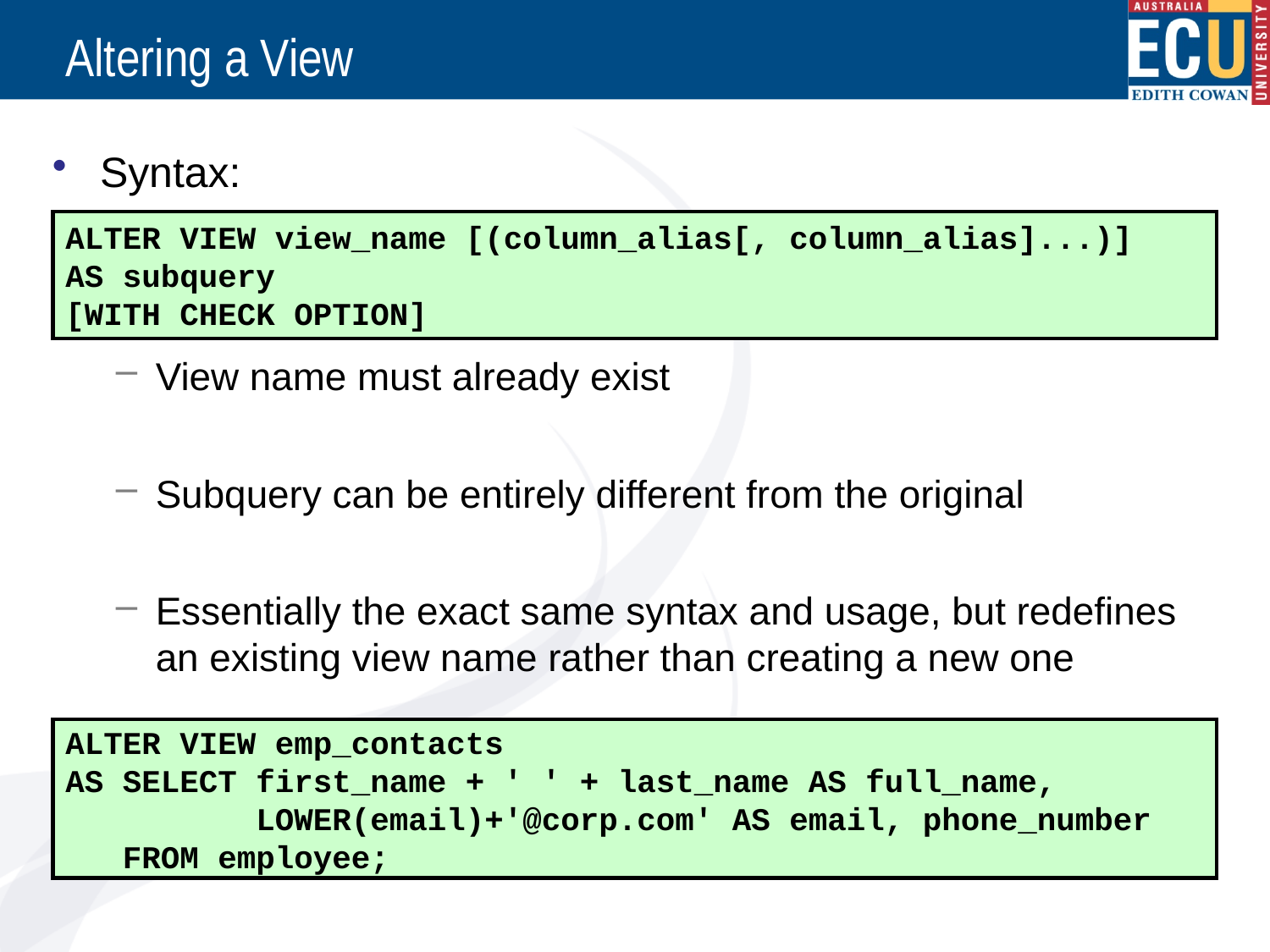

# Altering a View
Syntax:

View name must already exist

Subquery can be entirely different from the original

Essentially the exact same syntax and usage, but redefines an existing view name rather than creating a new one
ALTER VIEW view_name [(column_alias[, column_alias]...)]
AS subquery
[WITH CHECK OPTION]
ALTER VIEW emp_contacts
AS SELECT first_name + ' ' + last_name AS full_name,
          LOWER(email)+'@corp.com' AS email, phone_number
   FROM employee;